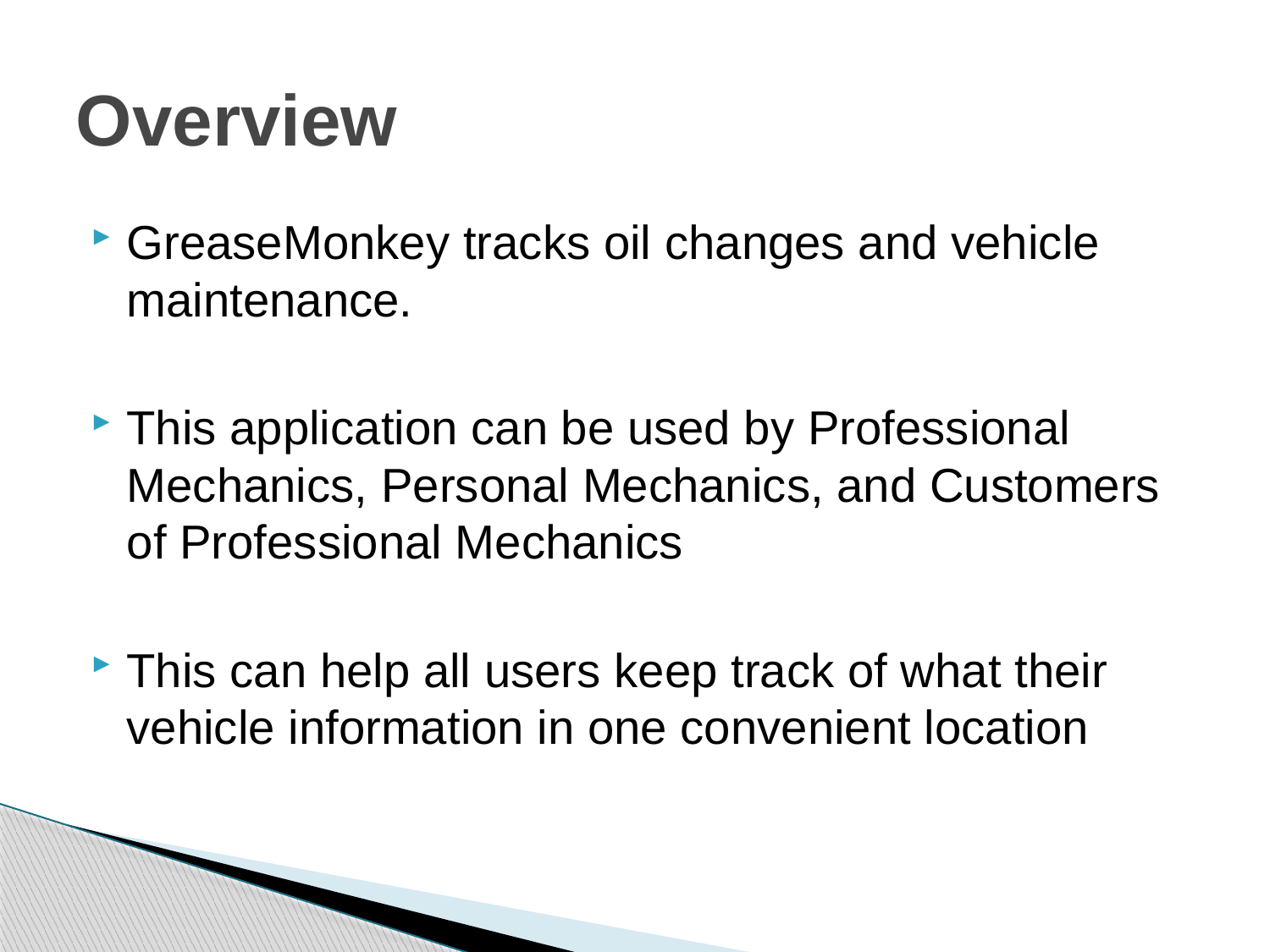

# Overview
GreaseMonkey tracks oil changes and vehicle maintenance.

This application can be used by Professional Mechanics, Personal Mechanics, and Customers of Professional Mechanics

This can help all users keep track of what their vehicle information in one convenient location